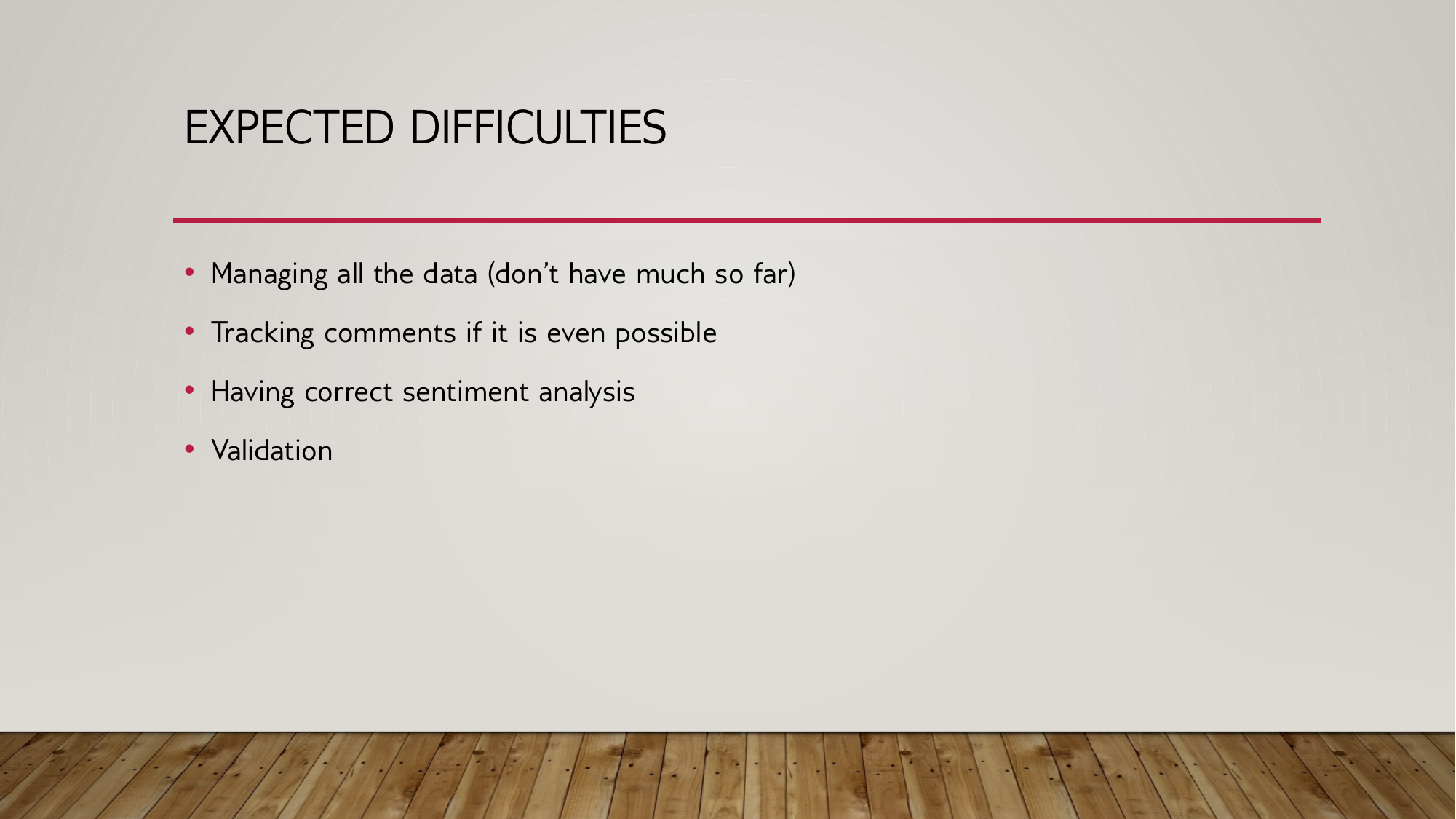

# Expected Difficulties
Managing all the data (don’t have much so far)
Tracking comments if it is even possible
Having correct sentiment analysis
Validation